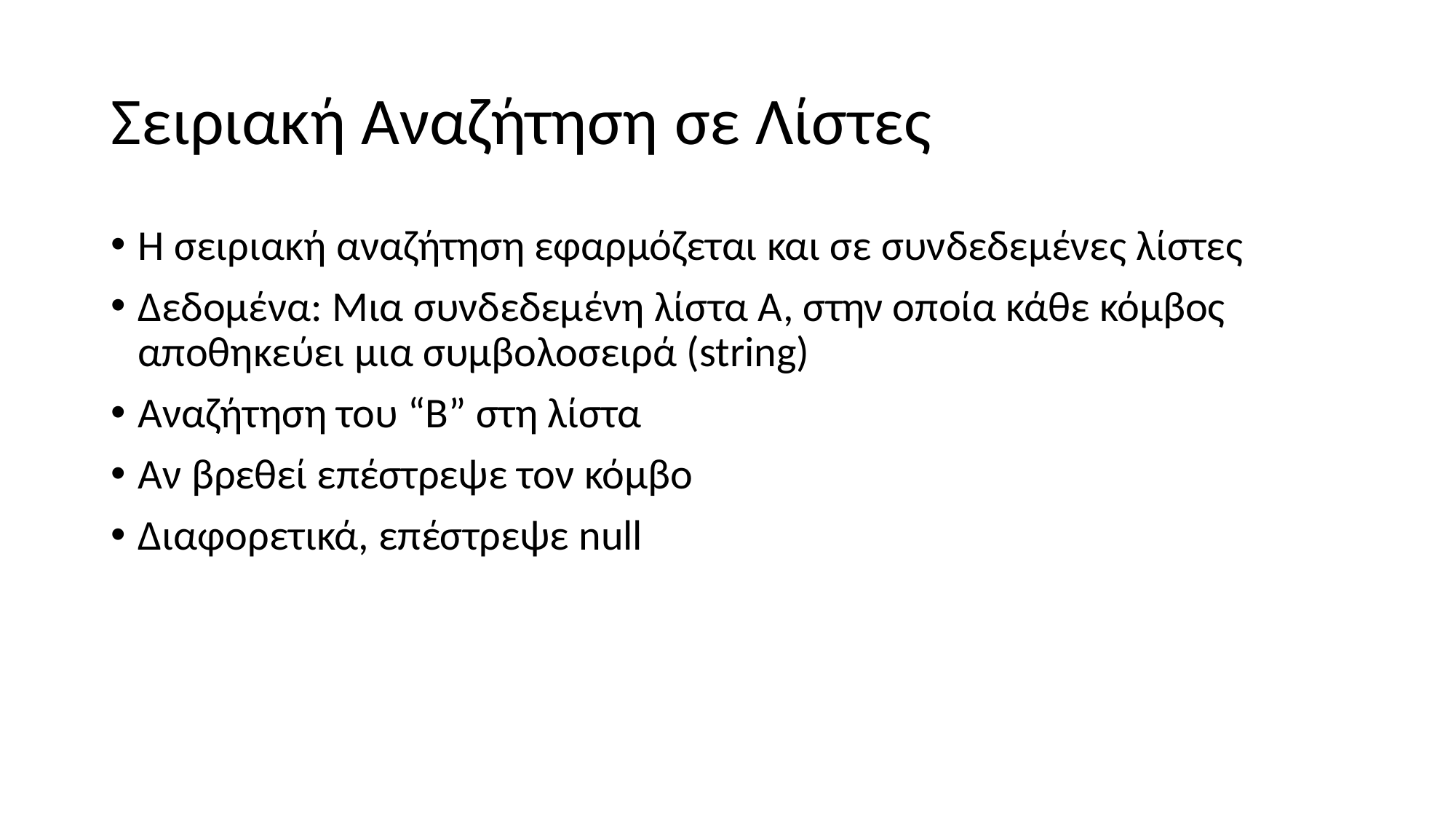

# Σειριακή Αναζήτηση σε Λίστες
Η σειριακή αναζήτηση εφαρμόζεται και σε συνδεδεμένες λίστες
Δεδομένα: Μια συνδεδεμένη λίστα Α, στην οποία κάθε κόμβος αποθηκεύει μια συμβολοσειρά (string)
Αναζήτηση του “B” στη λίστα
Αν βρεθεί επέστρεψε τον κόμβο
Διαφορετικά, επέστρεψε null